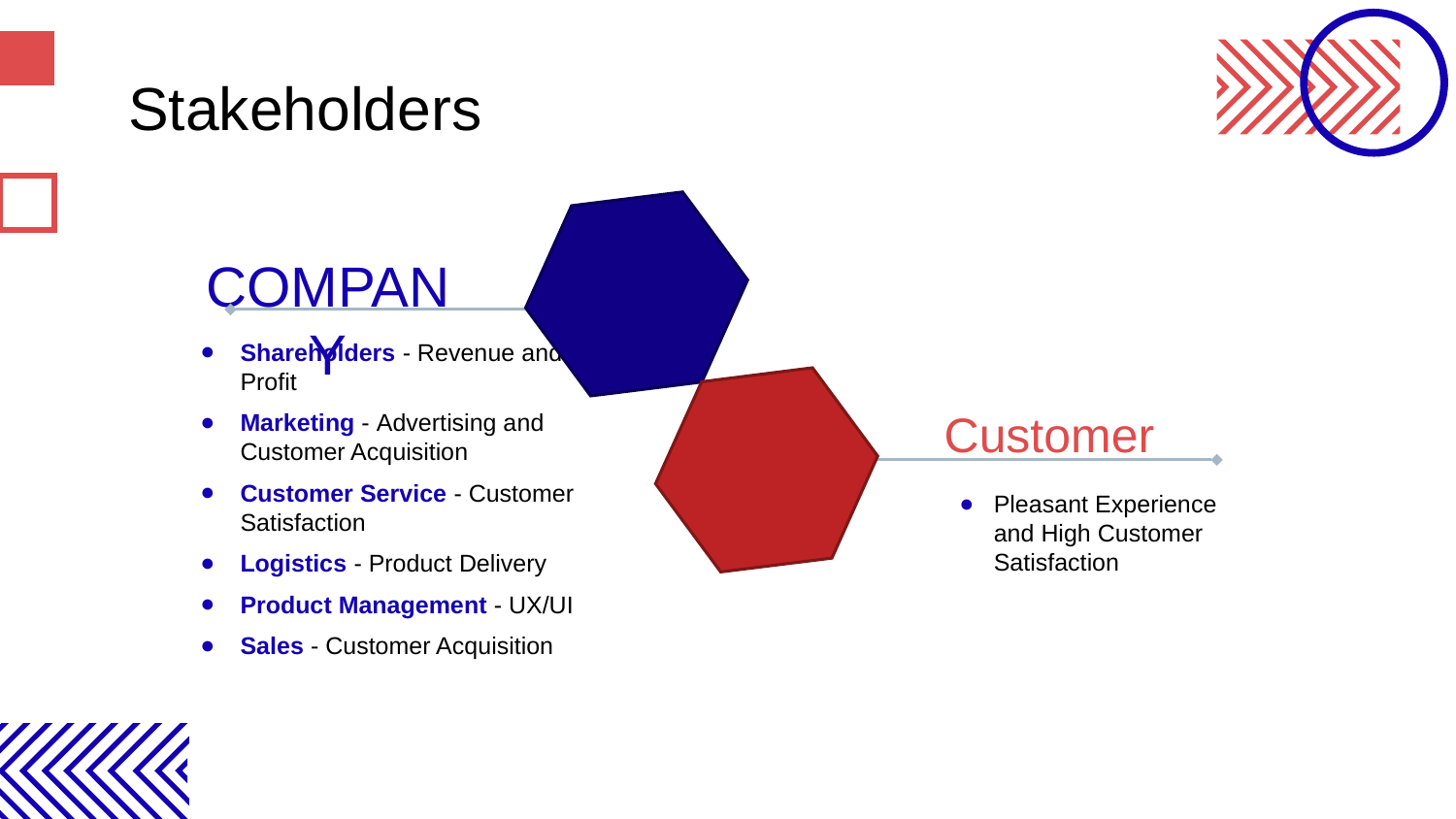

# Stakeholders

COMPANY
Shareholders - Revenue and Profit
Marketing - Advertising and Customer Acquisition
Customer Service - Customer Satisfaction
Logistics - Product Delivery
Product Management - UX/UI
Sales - Customer Acquisition

Customer
Pleasant Experience and High Customer Satisfaction